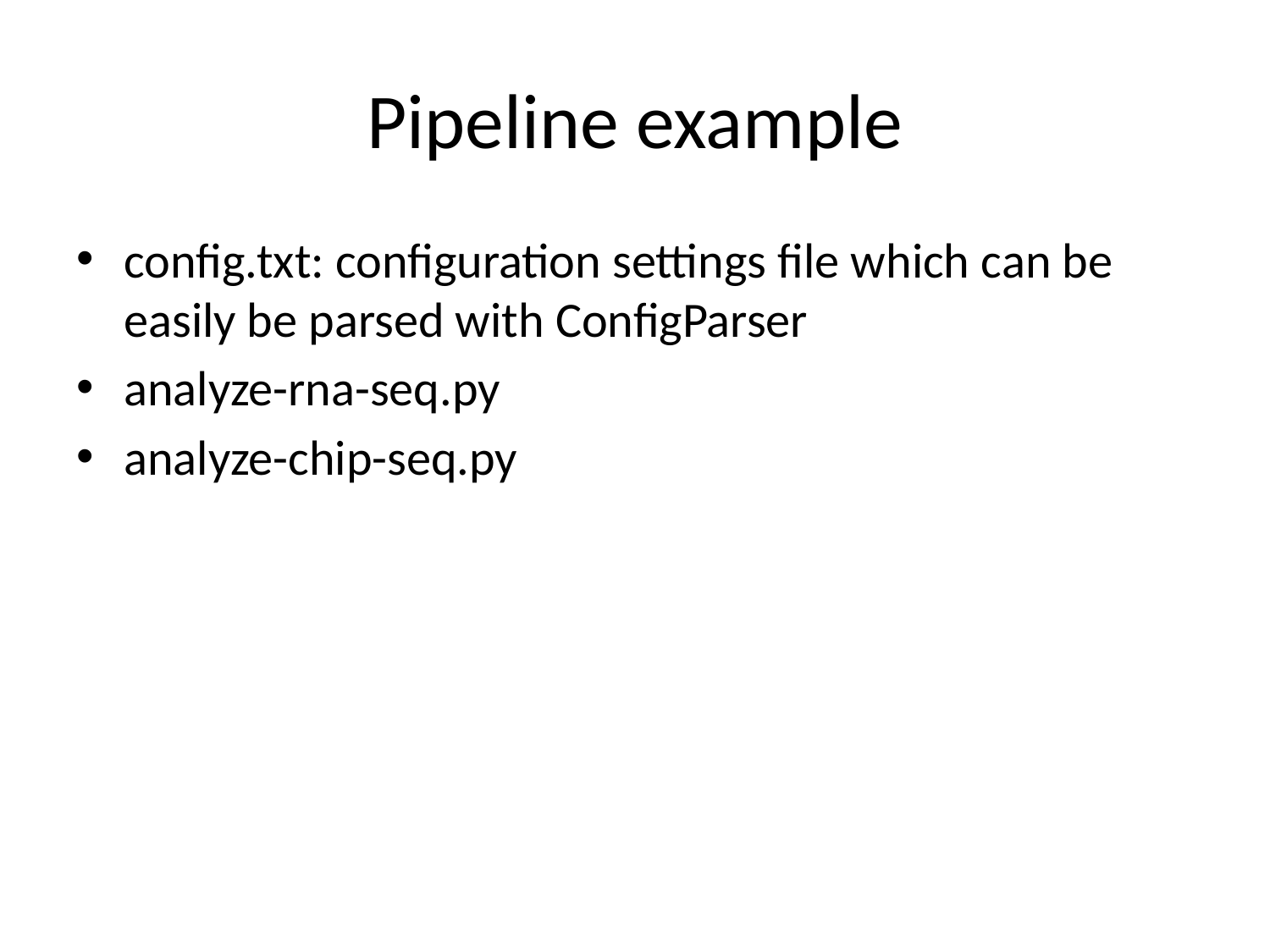

# Pipeline example
config.txt: configuration settings file which can be easily be parsed with ConfigParser
analyze-rna-seq.py
analyze-chip-seq.py